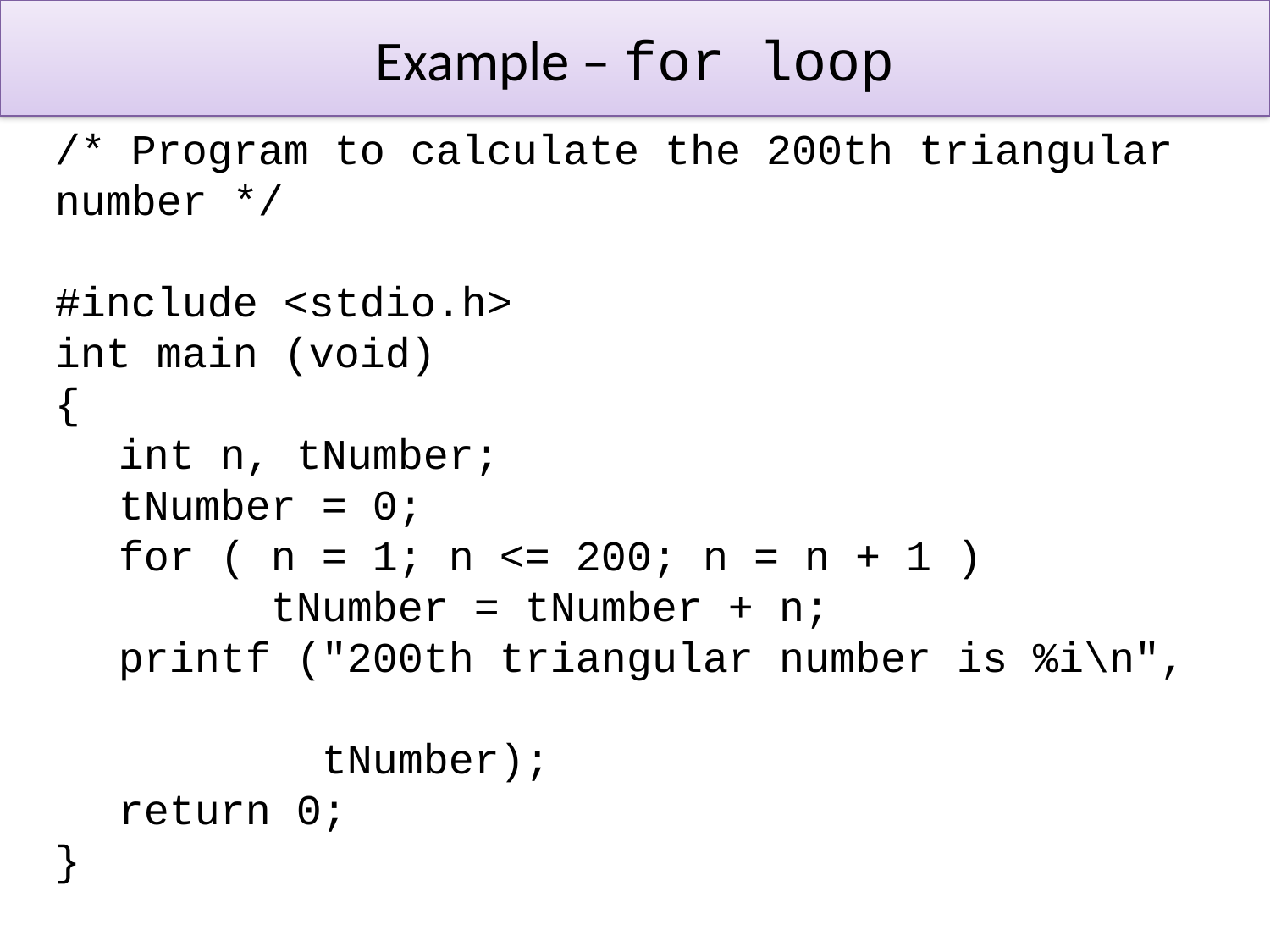

# Example – for loop

/* Program to calculate the 200th triangular number */

#include <stdio.h>
int main (void)
{
int n, tNumber;
tNumber = 0;
for ( n = 1; n <= 200; n = n + 1 )
	 tNumber = tNumber + n;
printf ("200th triangular number is %i\n",
        tNumber);
return 0;
}